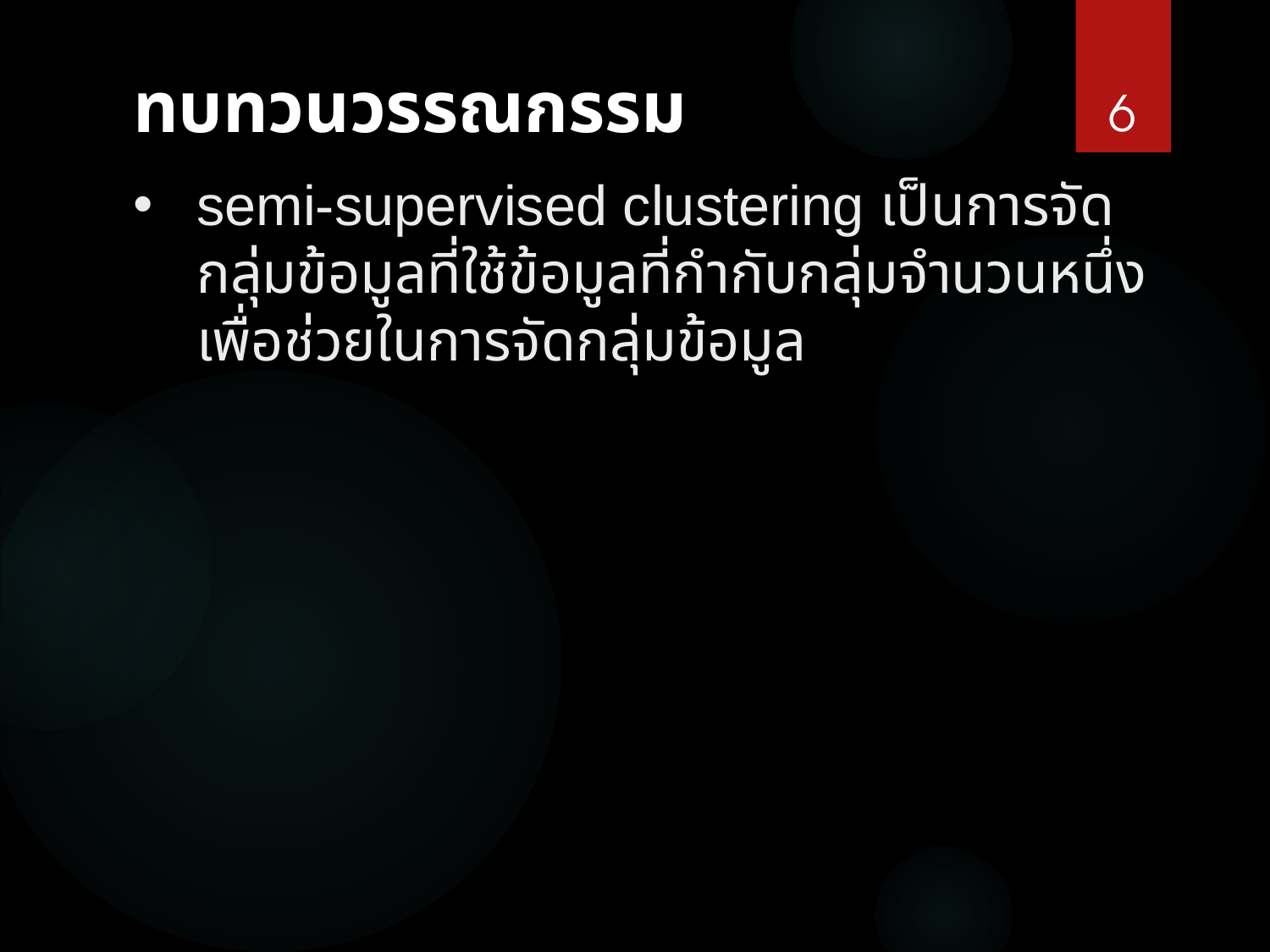

6
# ทบทวนวรรณกรรม
semi-supervised clustering เป็นการจัดกลุ่มข้อมูลที่ใช้ข้อมูลที่กำกับกลุ่มจำนวนหนึ่ง เพื่อช่วยในการจัดกลุ่มข้อมูล